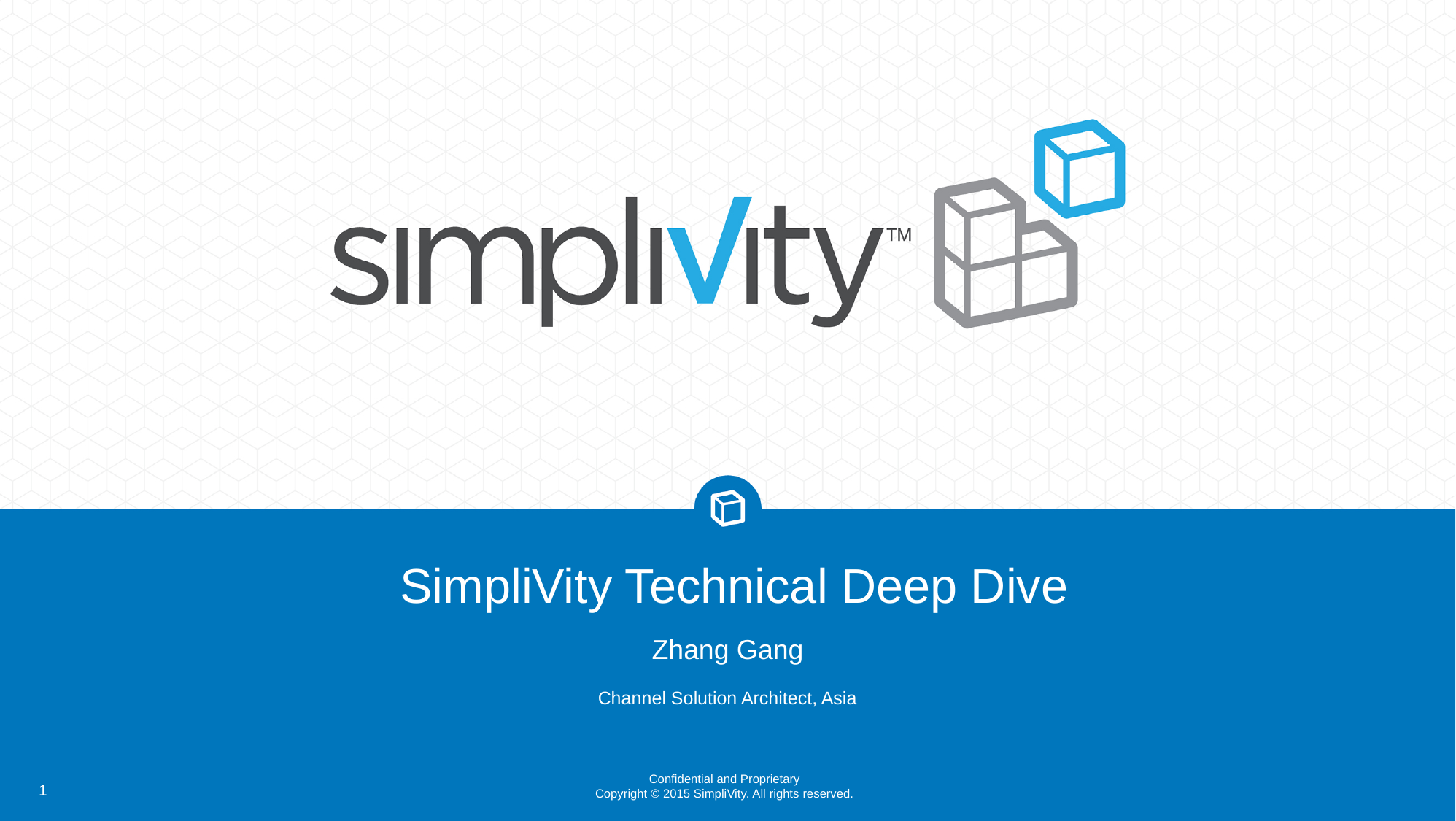

# SimpliVity Technical Deep Dive
Zhang Gang
Channel Solution Architect, Asia